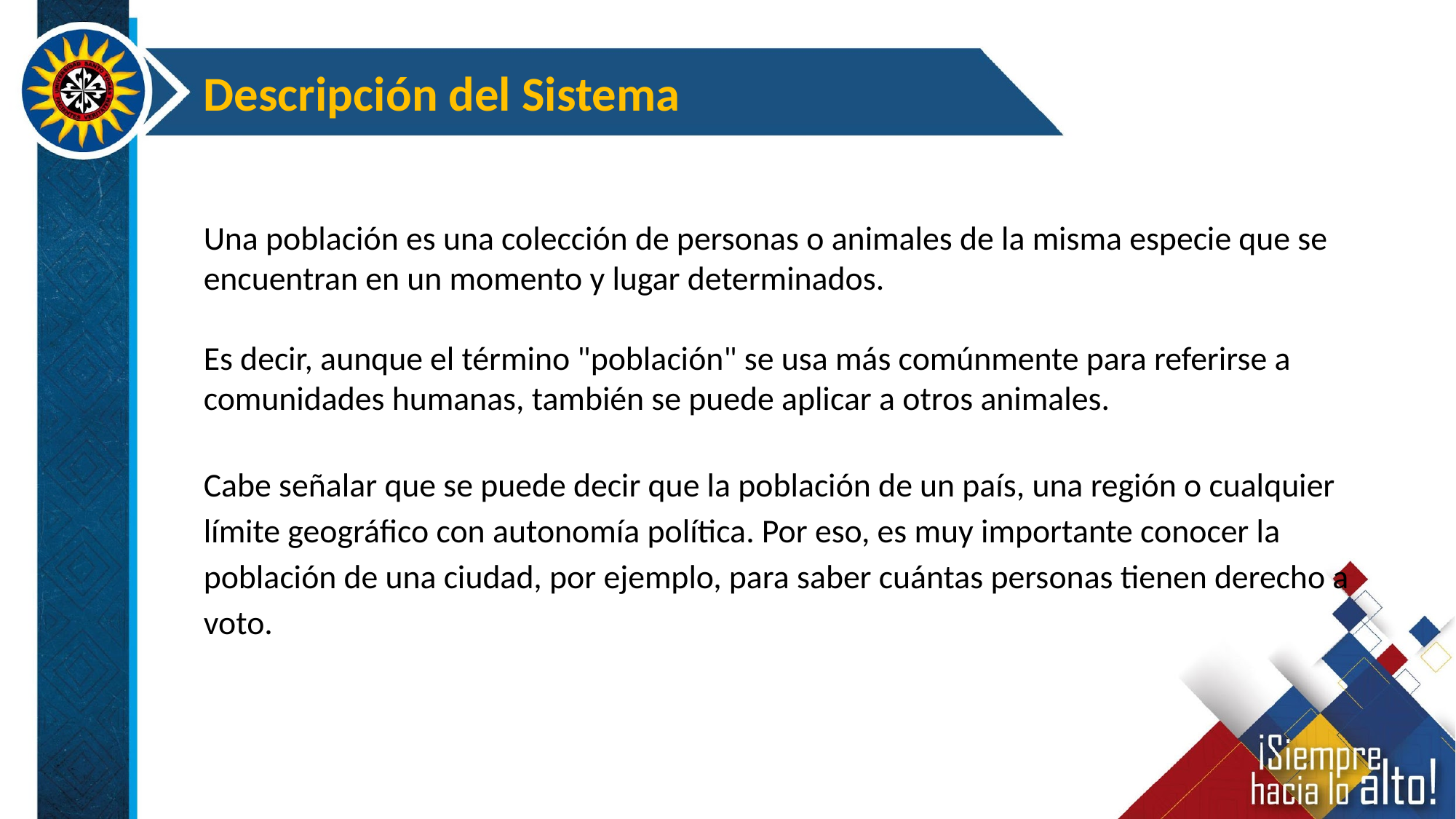

Descripción del Sistema
Una población es una colección de personas o animales de la misma especie que se encuentran en un momento y lugar determinados.

Es decir, aunque el término "población" se usa más comúnmente para referirse a comunidades humanas, también se puede aplicar a otros animales.

Cabe señalar que se puede decir que la población de un país, una región o cualquier límite geográfico con autonomía política. Por eso, es muy importante conocer la población de una ciudad, por ejemplo, para saber cuántas personas tienen derecho a voto.